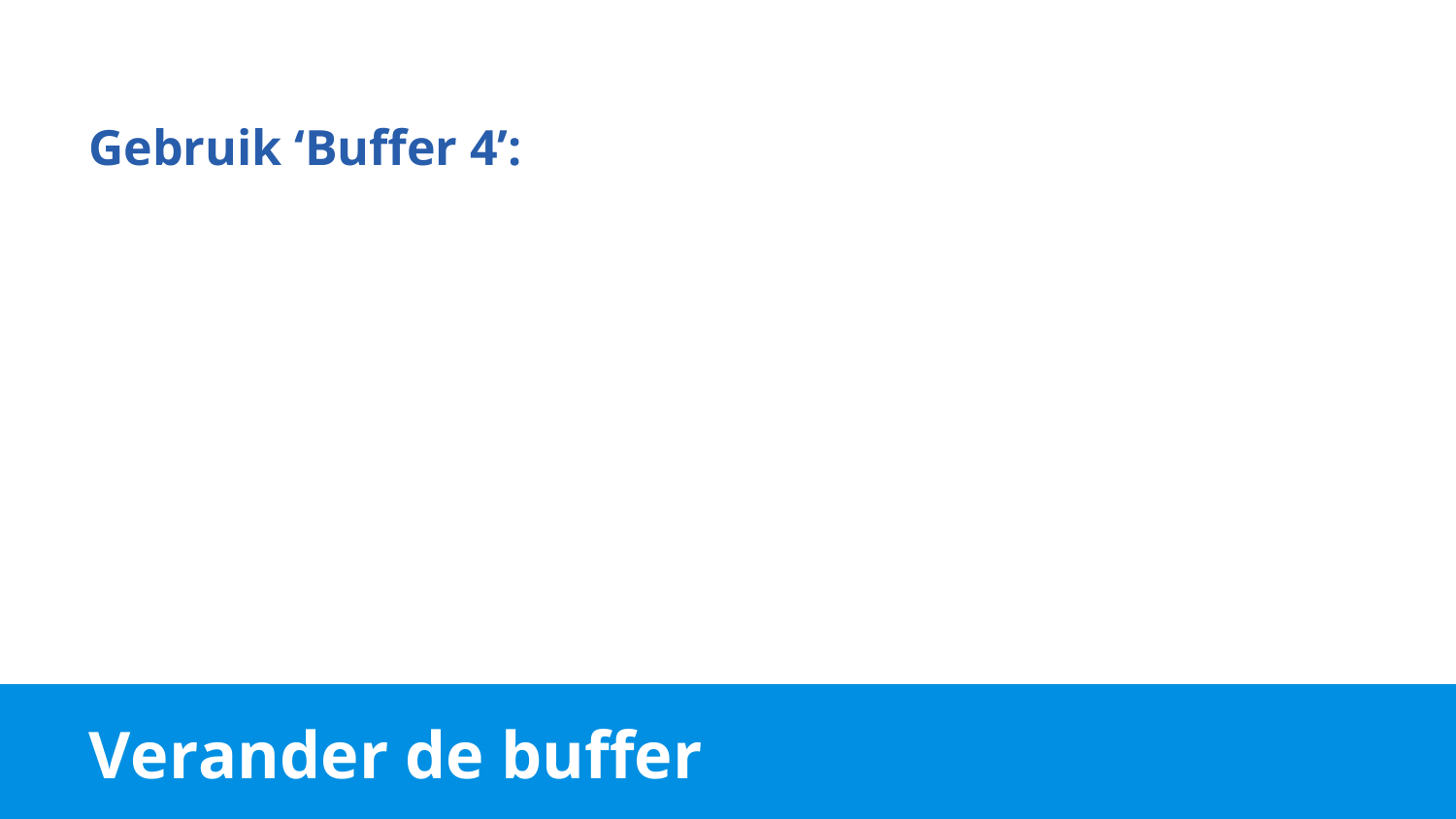

Gebruik ‘Buffer 4’:
# Verander de buffer